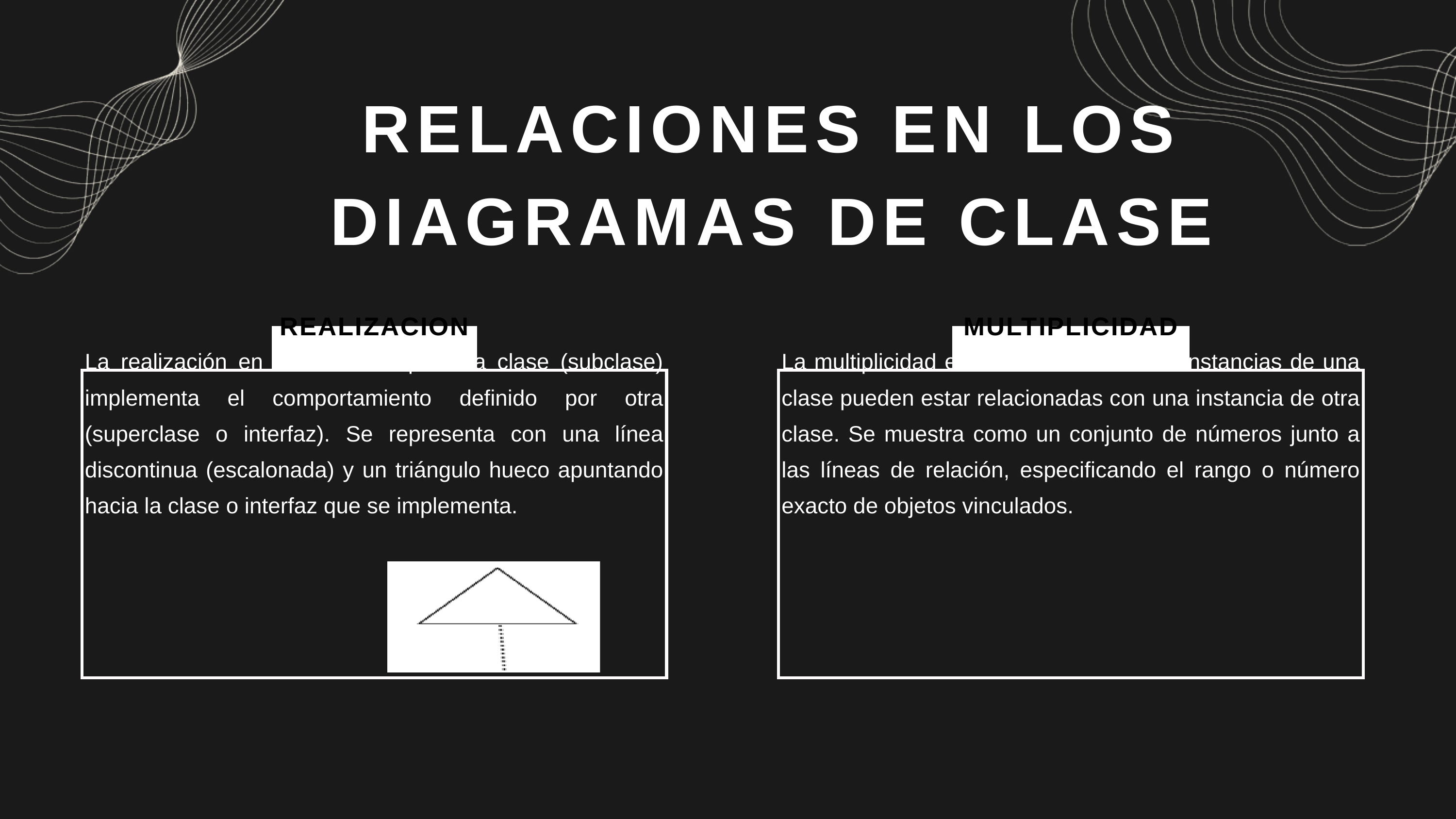

RELACIONES EN LOS DIAGRAMAS DE CLASE

REALIZACION

MULTIPLICIDAD

La realización en UML indica que una clase (subclase) implementa el comportamiento definido por otra (superclase o interfaz). Se representa con una línea discontinua (escalonada) y un triángulo hueco apuntando hacia la clase o interfaz que se implementa.

La multiplicidad en UML indica cuántas instancias de una clase pueden estar relacionadas con una instancia de otra clase. Se muestra como un conjunto de números junto a las líneas de relación, especificando el rango o número exacto de objetos vinculados.